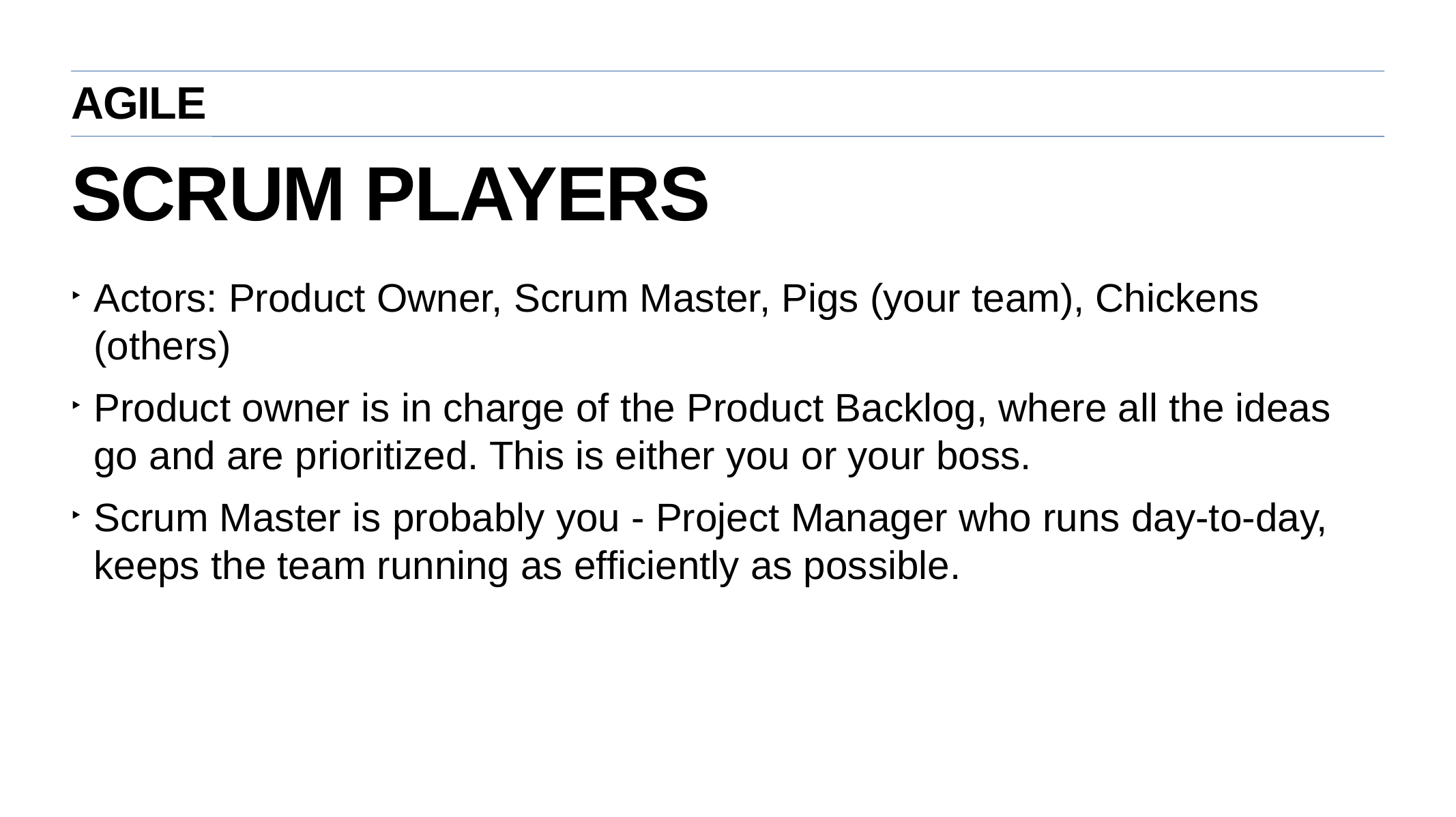

agile
# scrum players
Actors: Product Owner, Scrum Master, Pigs (your team), Chickens (others)
Product owner is in charge of the Product Backlog, where all the ideas go and are prioritized. This is either you or your boss.
Scrum Master is probably you - Project Manager who runs day-to-day, keeps the team running as efficiently as possible.